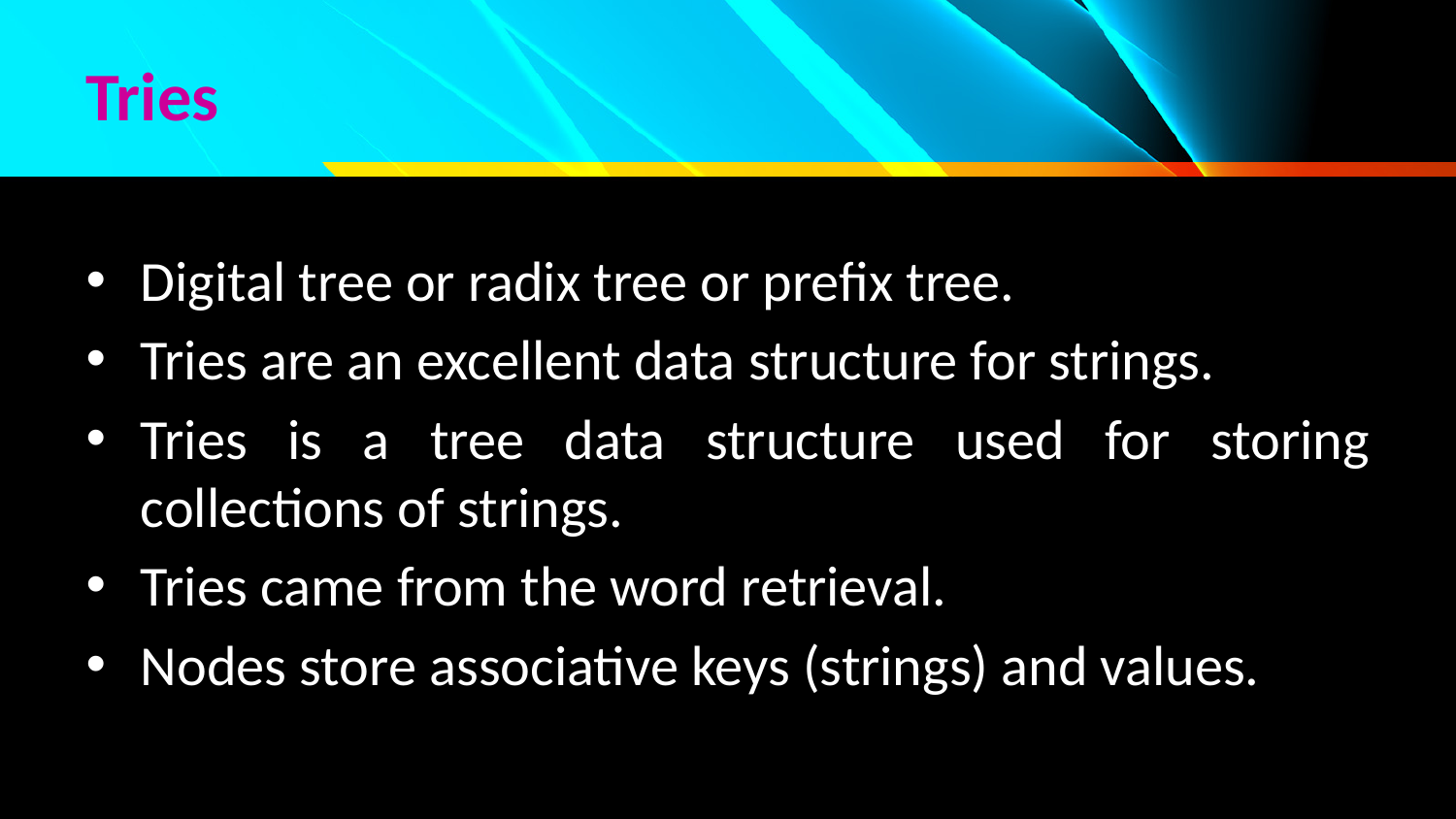

# Tries
Digital tree or radix tree or prefix tree.
Tries are an excellent data structure for strings.
Tries is a tree data structure used for storing collections of strings.
Tries came from the word retrieval.
Nodes store associative keys (strings) and values.